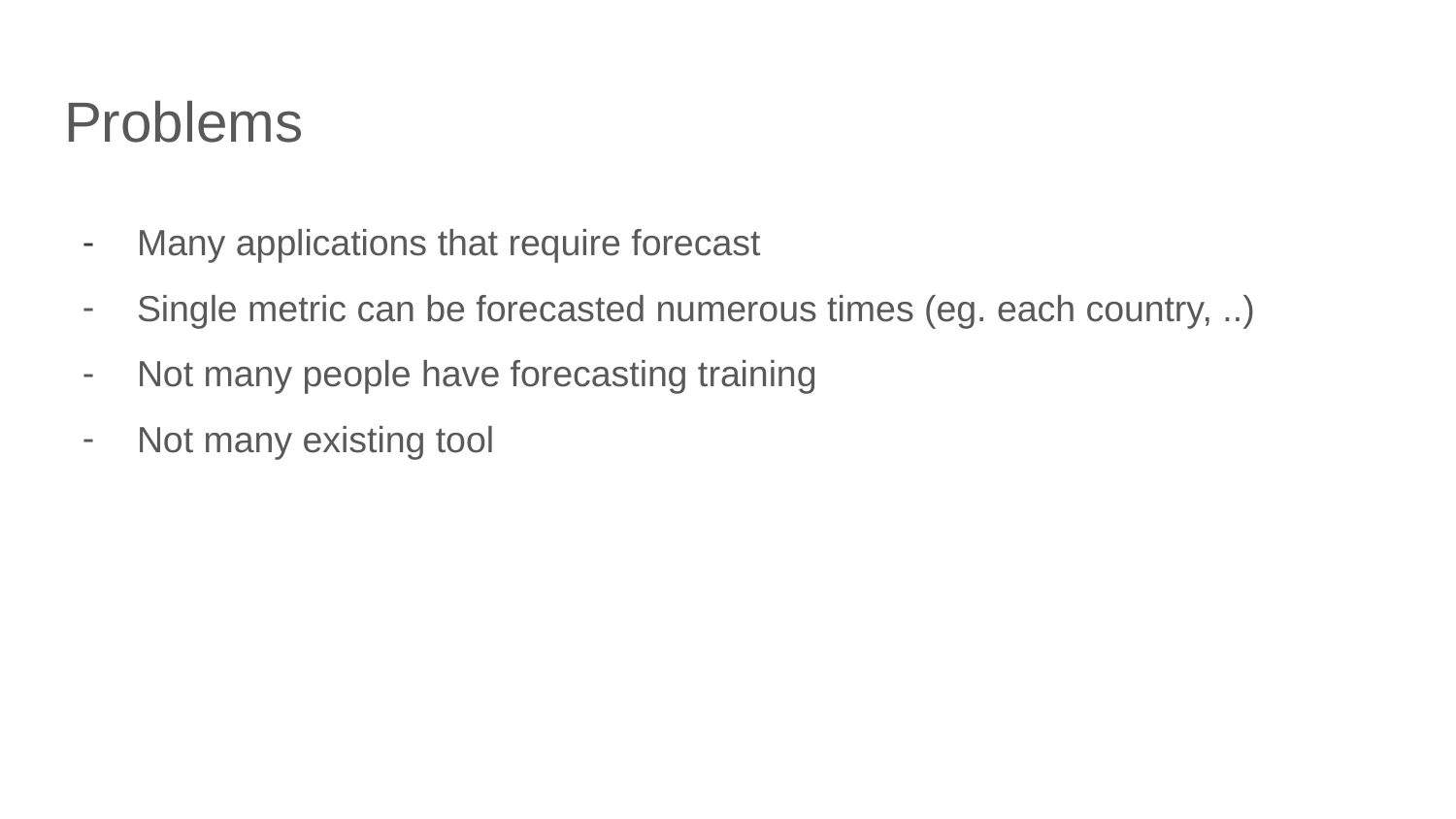

# Problems
Many applications that require forecast
Single metric can be forecasted numerous times (eg. each country, ..)
Not many people have forecasting training
Not many existing tool